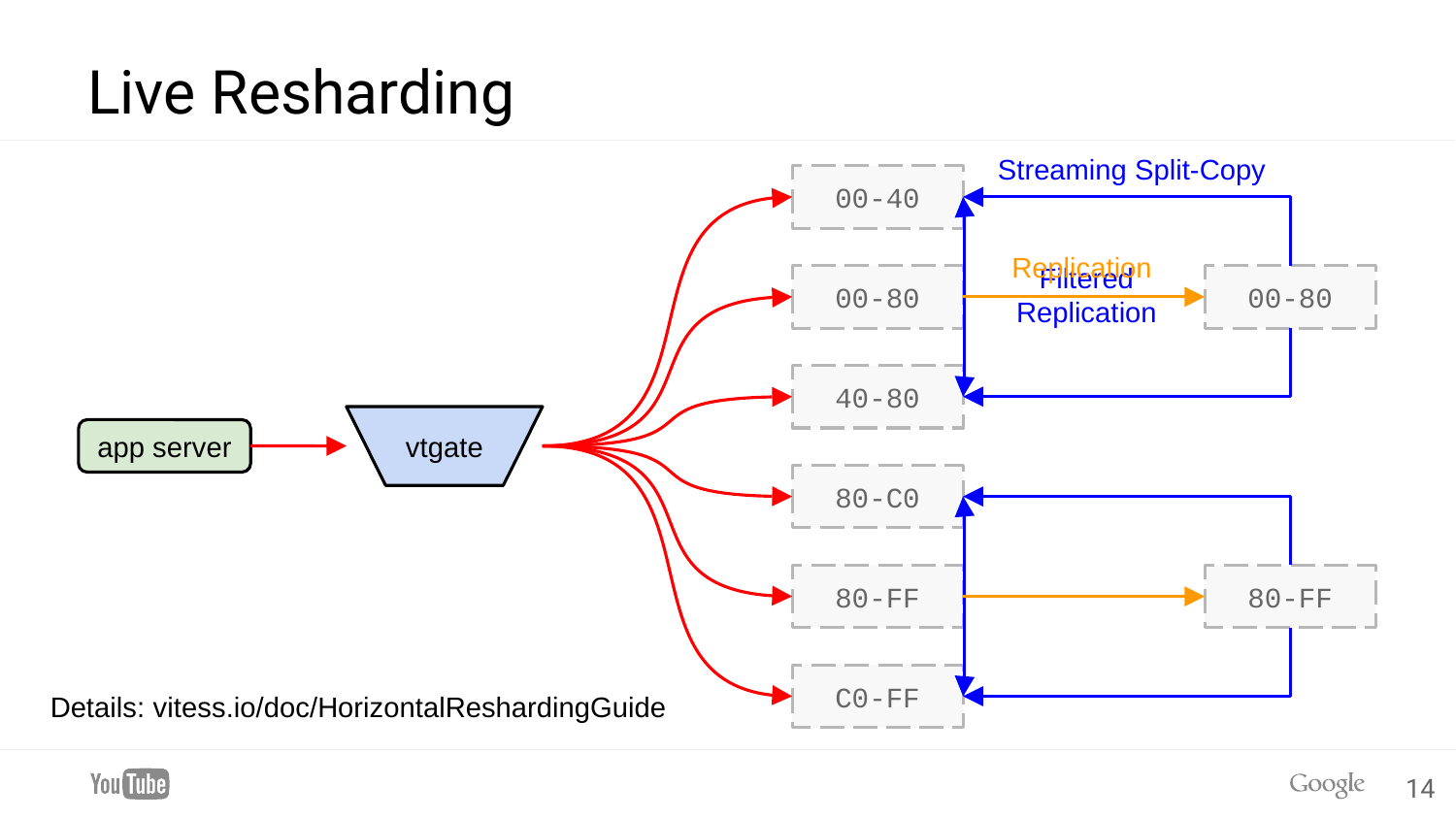

# Live Resharding
Streaming Split-Copy
00-40
Replication
Filtered
Replication
00-80
00-80
40-80
vtgate
app server
80-C0
80-FF
80-FF
C0-FF
Details: vitess.io/doc/HorizontalReshardingGuide
14